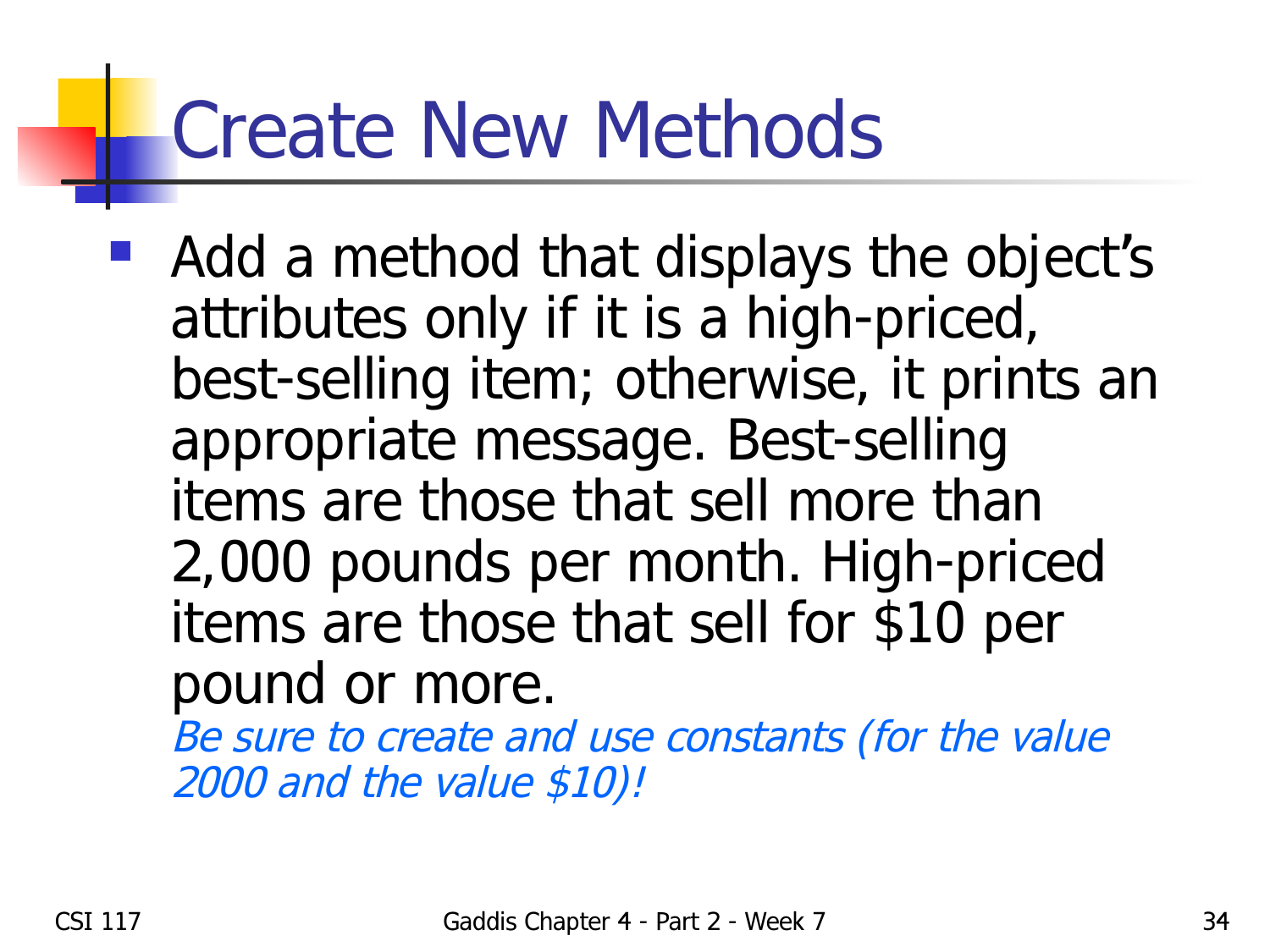

# Create New Methods
Add a method that displays the object’s attributes only if it is a high-priced, best-selling item; otherwise, it prints an appropriate message. Best-selling items are those that sell more than 2,000 pounds per month. High-priced items are those that sell for $10 per pound or more.
Be sure to create and use constants (for the value 2000 and the value $10)!
CSI 117
Gaddis Chapter 4 - Part 2 - Week 7
34